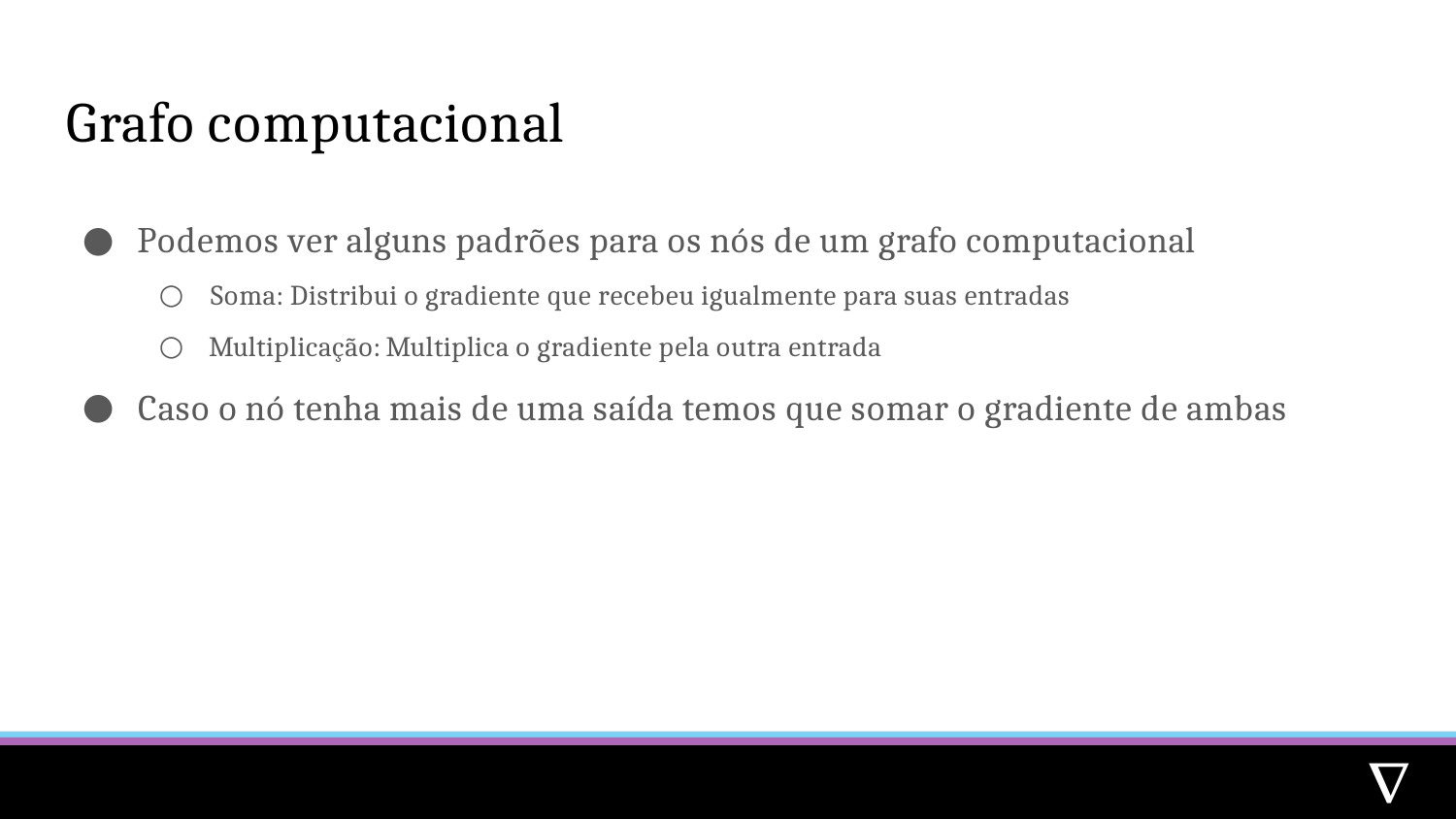

# Grafo computacional
Podemos ver alguns padrões para os nós de um grafo computacional
Soma: Distribui o gradiente que recebeu igualmente para suas entradas
Multiplicação: Multiplica o gradiente pela outra entrada
Caso o nó tenha mais de uma saída temos que somar o gradiente de ambas